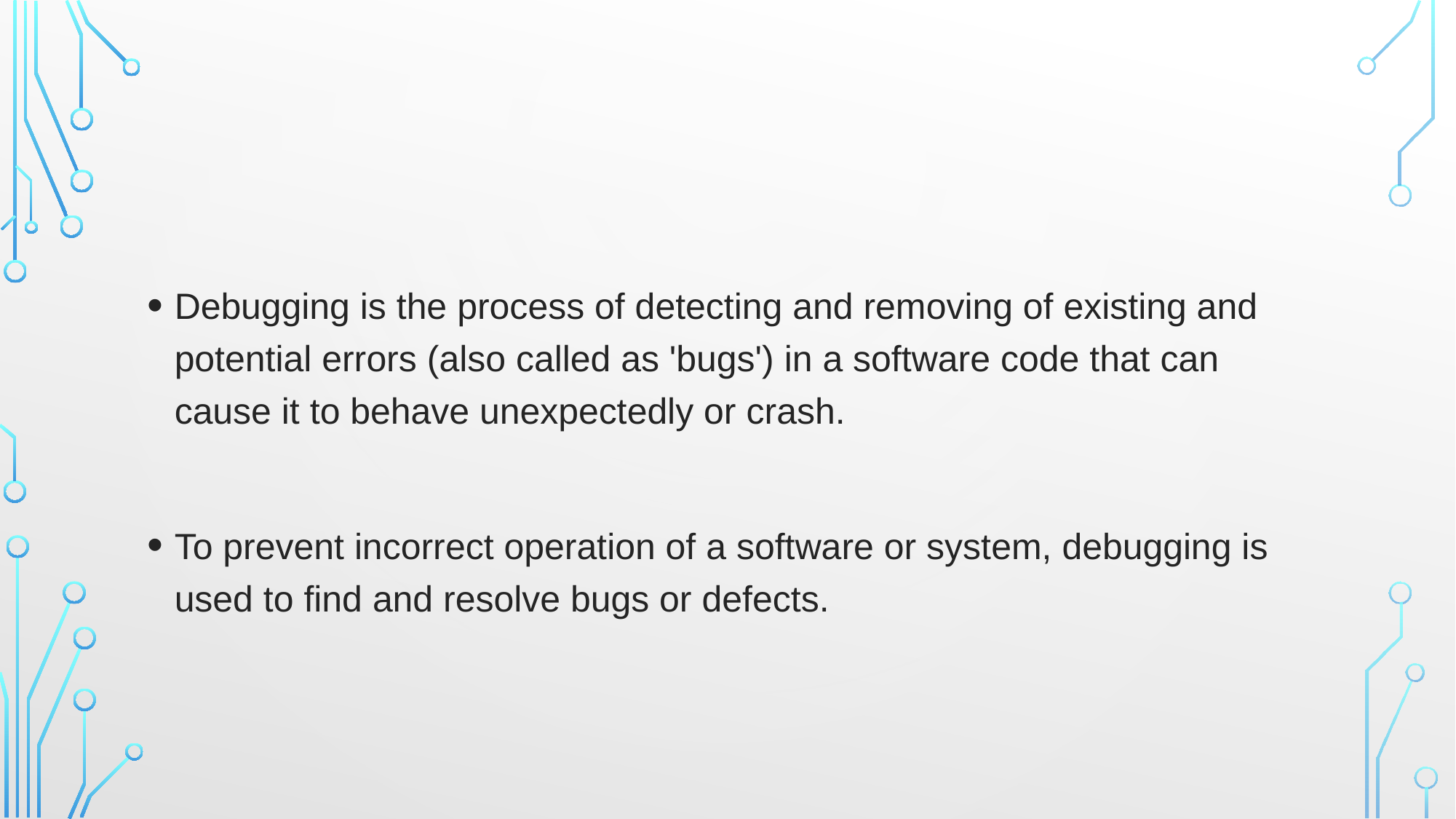

Debugging is the process of detecting and removing of existing and potential errors (also called as 'bugs') in a software code that can cause it to behave unexpectedly or crash.

To prevent incorrect operation of a software or system, debugging is used to find and resolve bugs or defects.